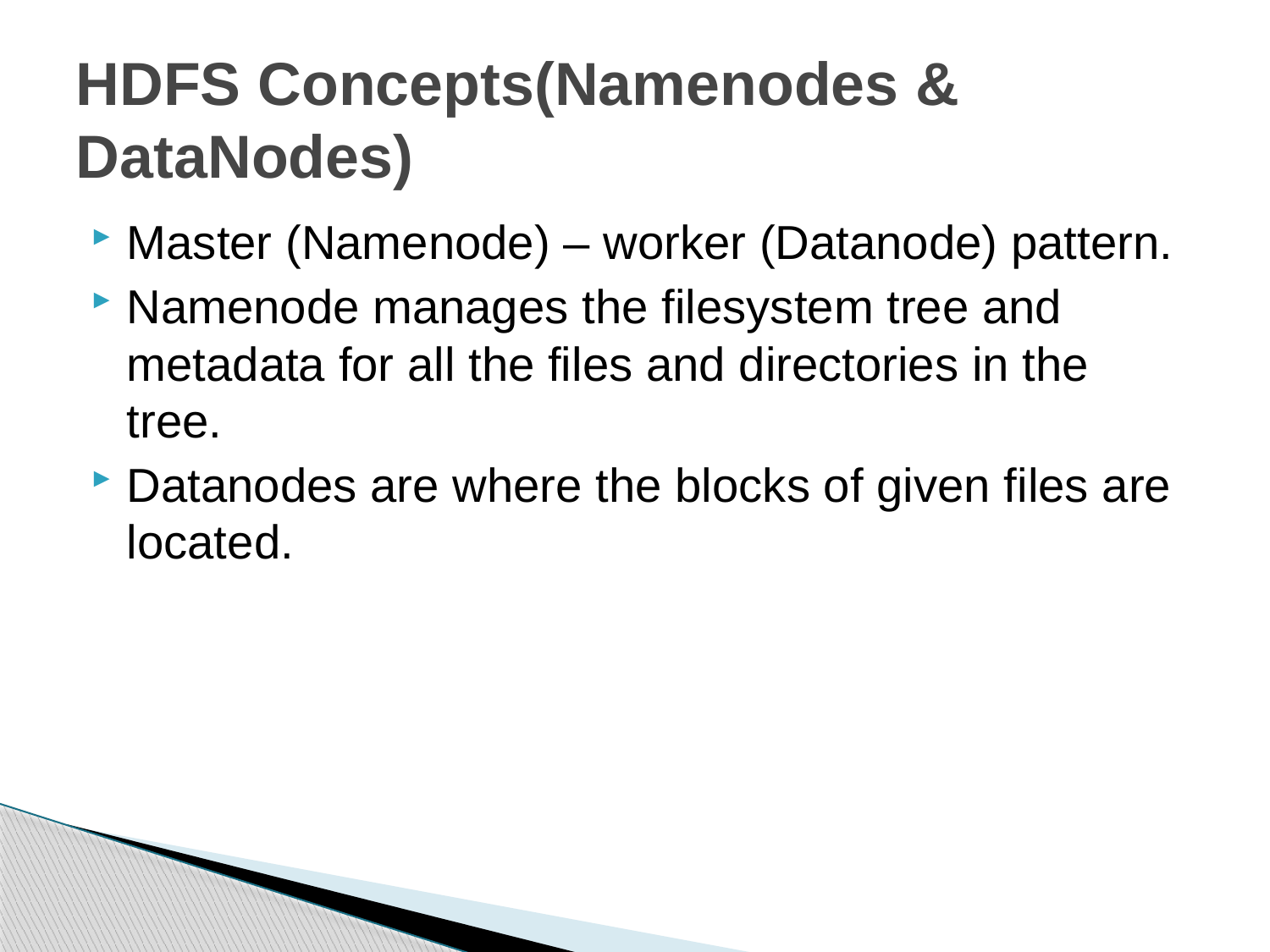

# HDFS Concepts(Namenodes & DataNodes)
Master (Namenode) – worker (Datanode) pattern.
Namenode manages the filesystem tree and metadata for all the files and directories in the tree.
Datanodes are where the blocks of given files are located.